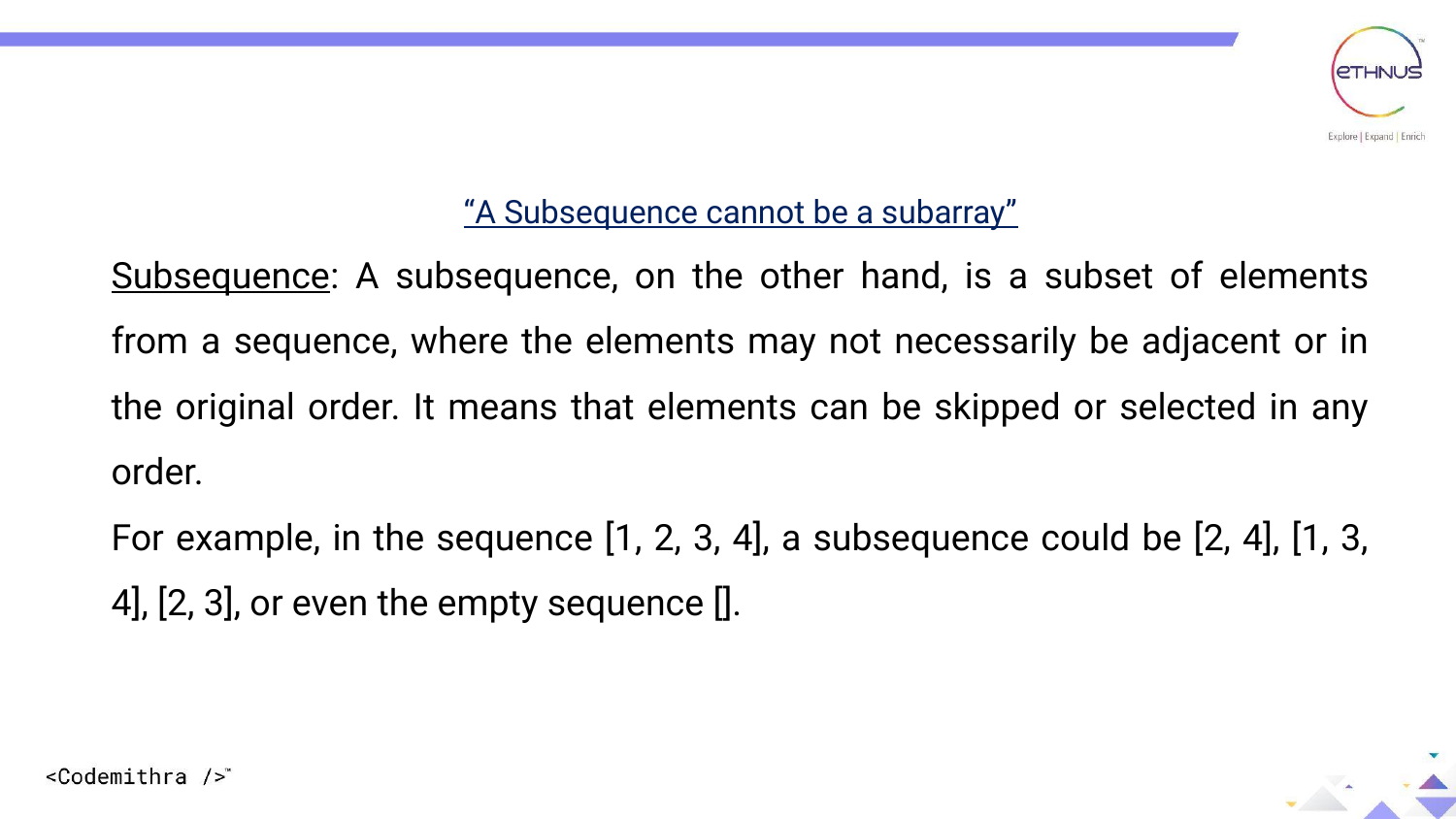

“A Subsequence cannot be a subarray”
Subsequence: A subsequence, on the other hand, is a subset of elements from a sequence, where the elements may not necessarily be adjacent or in the original order. It means that elements can be skipped or selected in any order.
For example, in the sequence [1, 2, 3, 4], a subsequence could be [2, 4], [1, 3, 4], [2, 3], or even the empty sequence [].